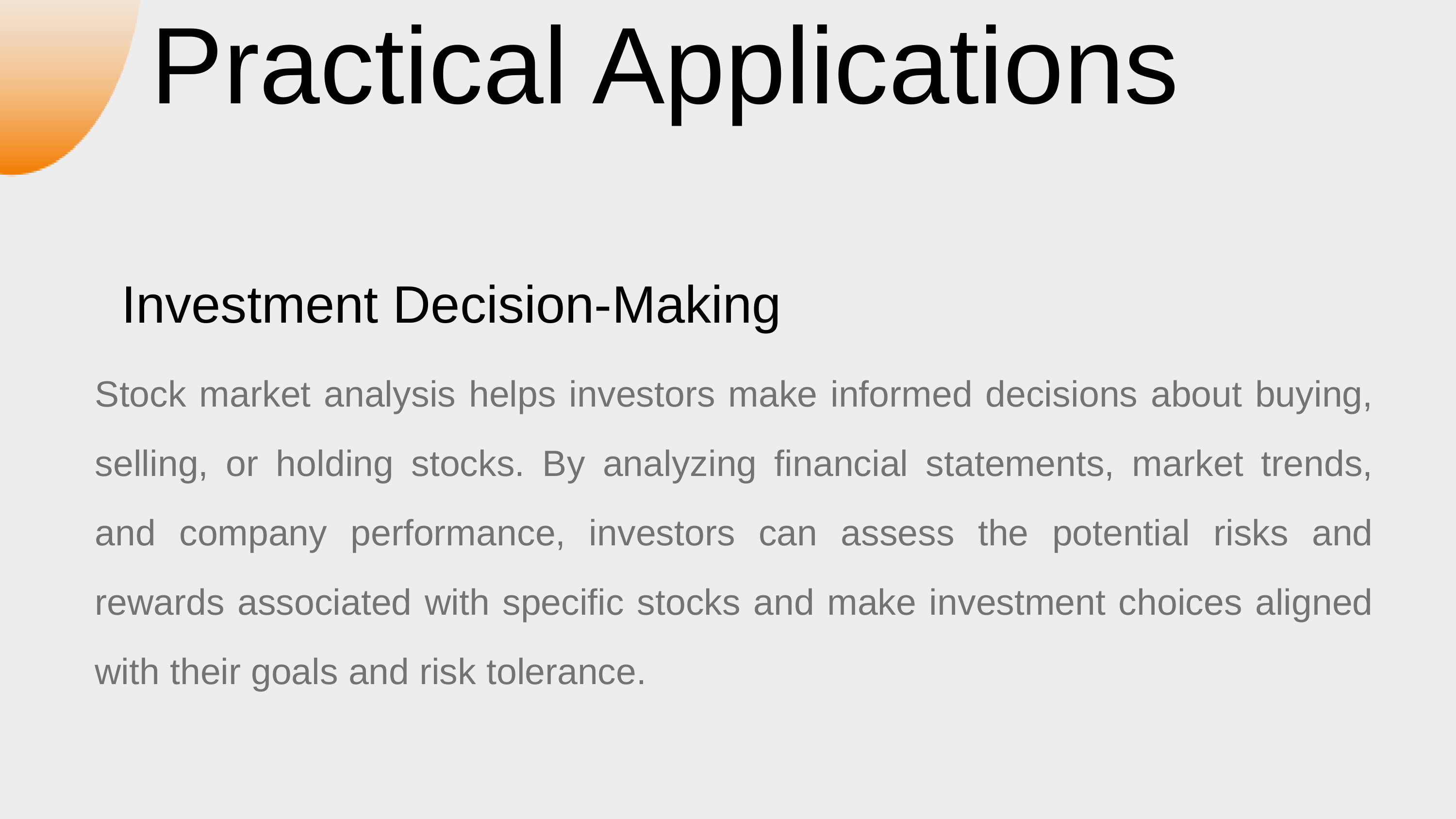

Practical Applications
Investment Decision-Making
Stock market analysis helps investors make informed decisions about buying, selling, or holding stocks. By analyzing financial statements, market trends, and company performance, investors can assess the potential risks and rewards associated with specific stocks and make investment choices aligned with their goals and risk tolerance.